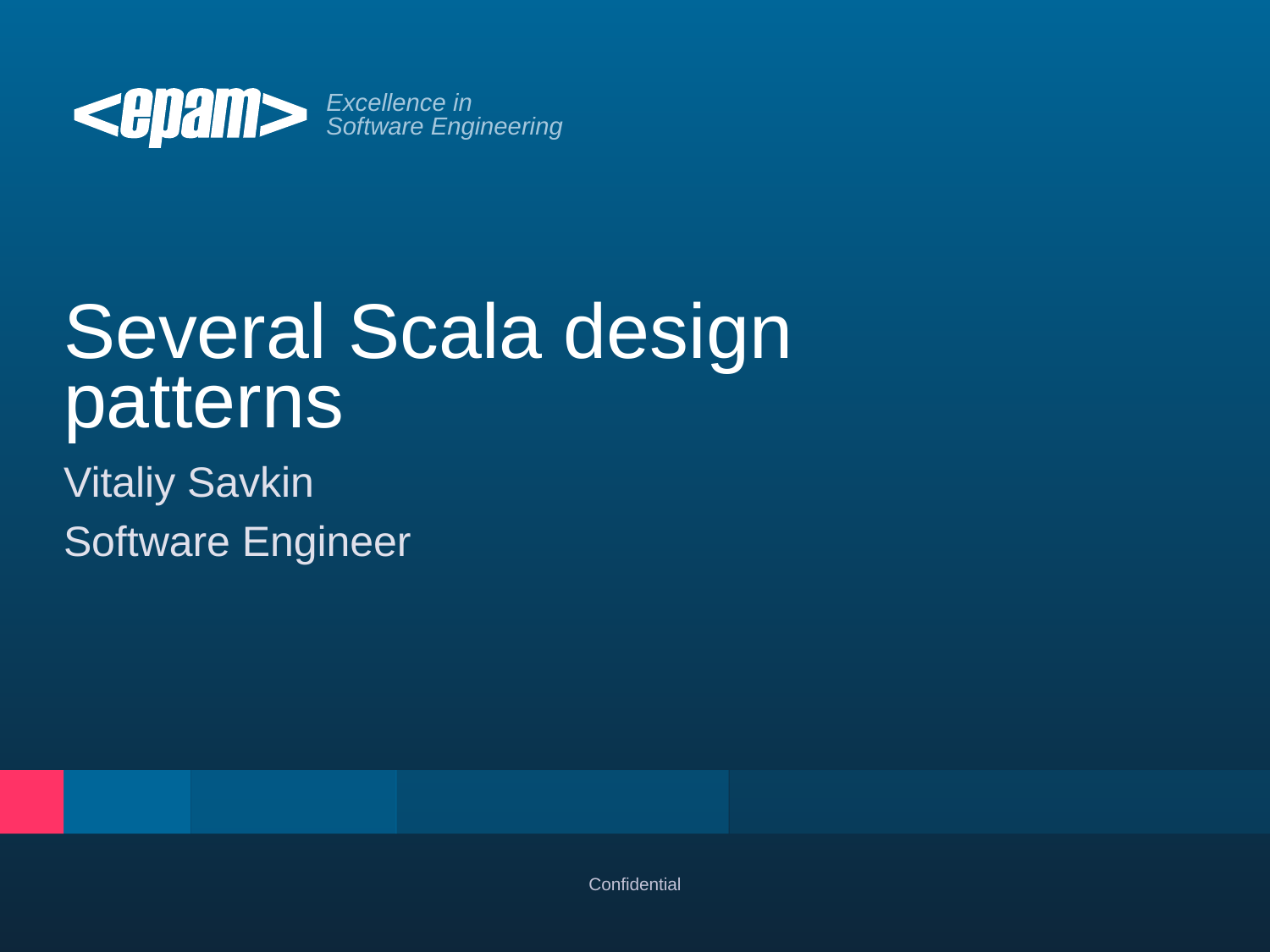

# Several Scala design patterns
Vitaliy Savkin
Software Engineer
Confidential